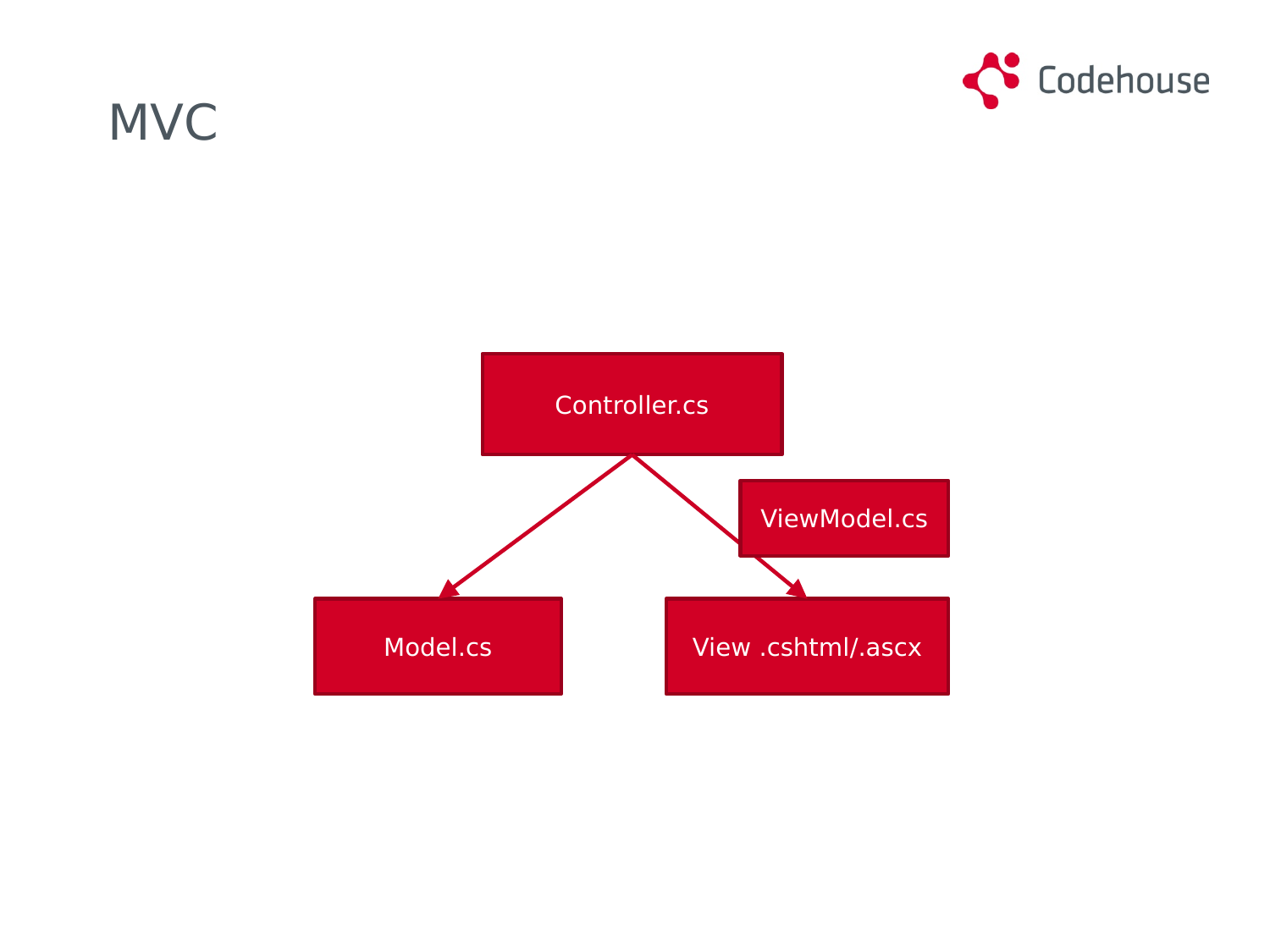

# MVC
Controller.cs
ViewModel.cs
Model.cs
View .cshtml/.ascx